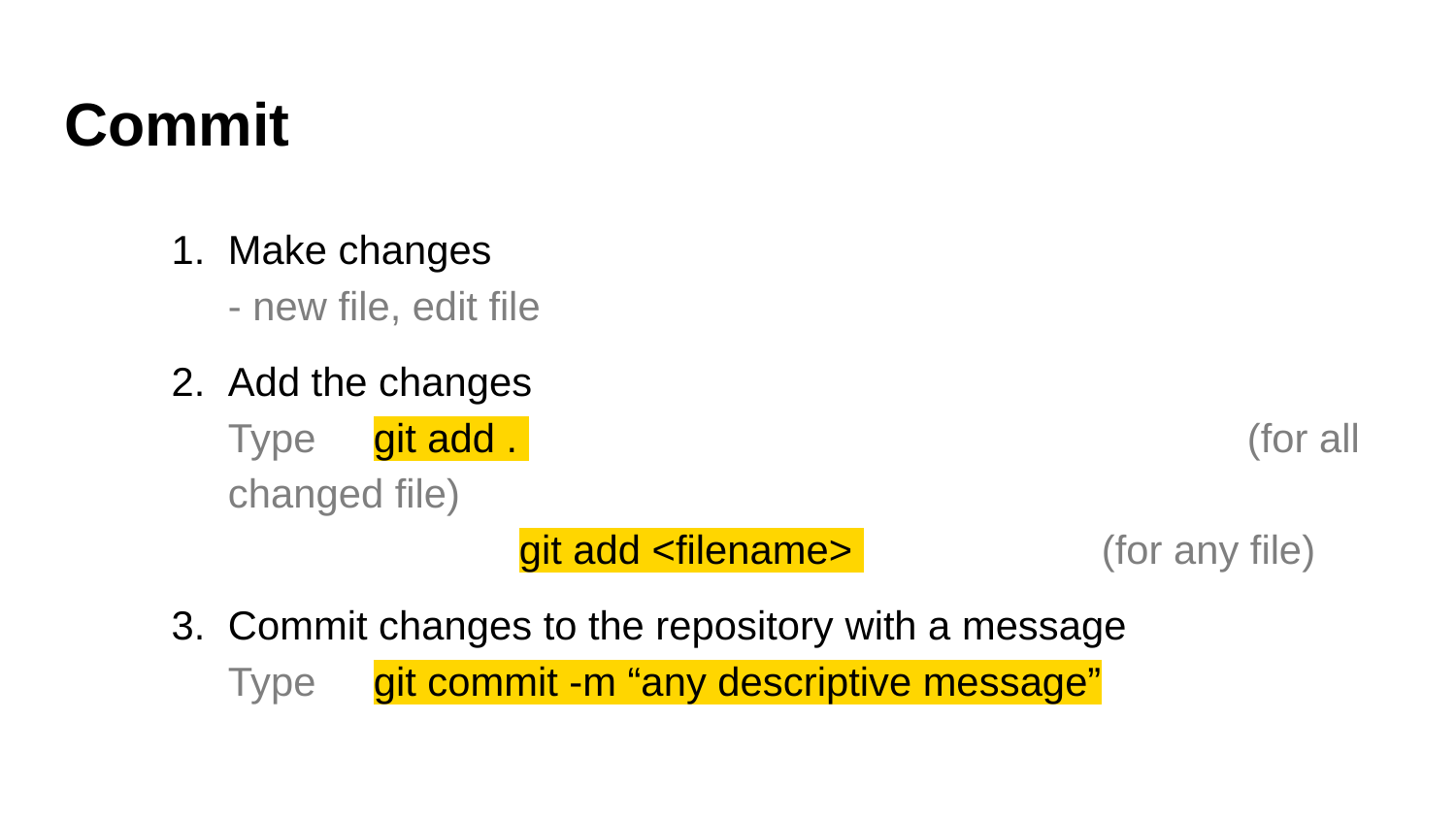

# Commit
Make changes
- new file, edit file
Add the changes
Type 	git add . 					(for all changed file)
		git add <filename> 		(for any file)
Commit changes to the repository with a message
Type 	git commit -m “any descriptive message”